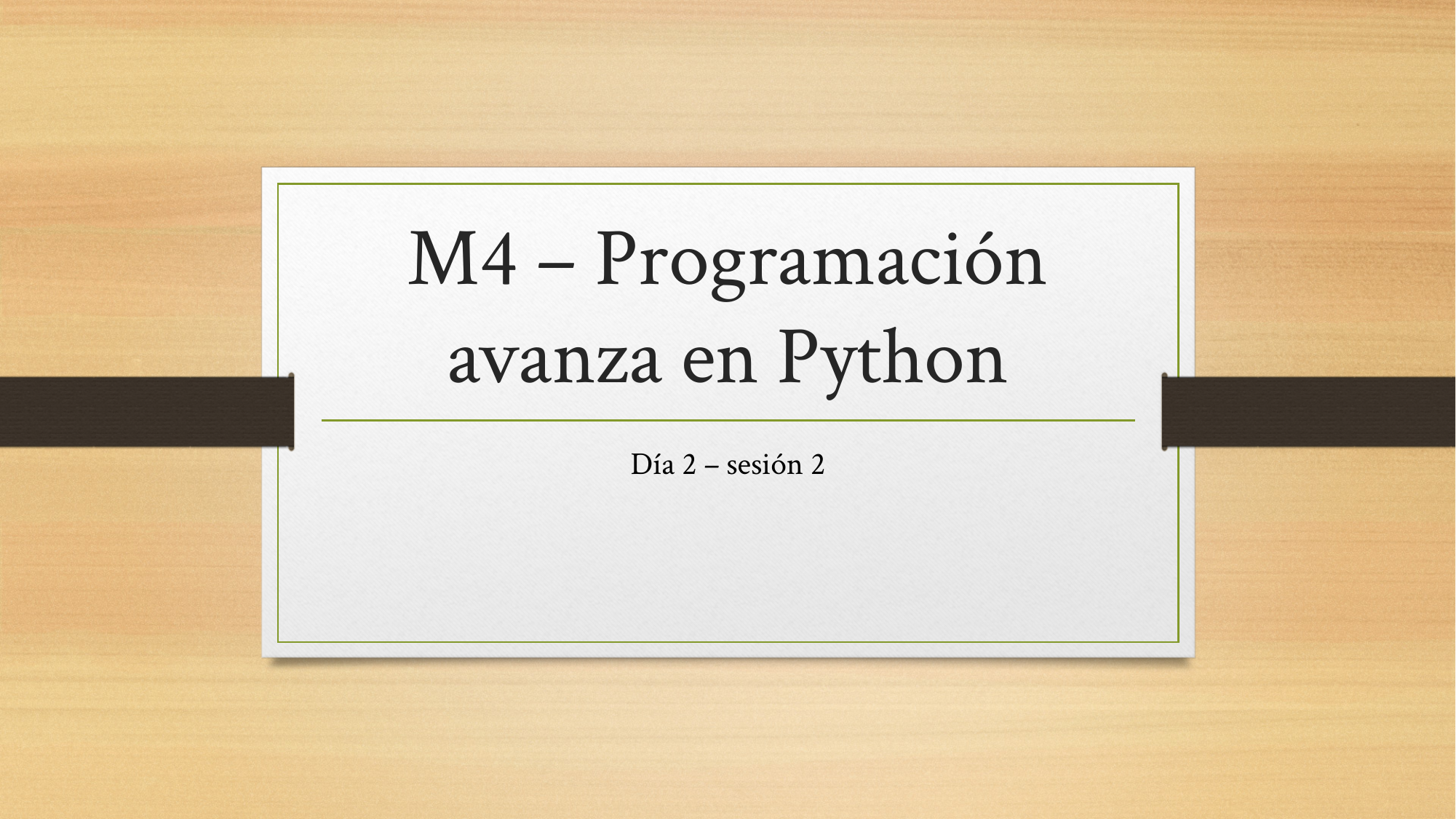

# M4 – Programación avanza en Python
Día 2 – sesión 2